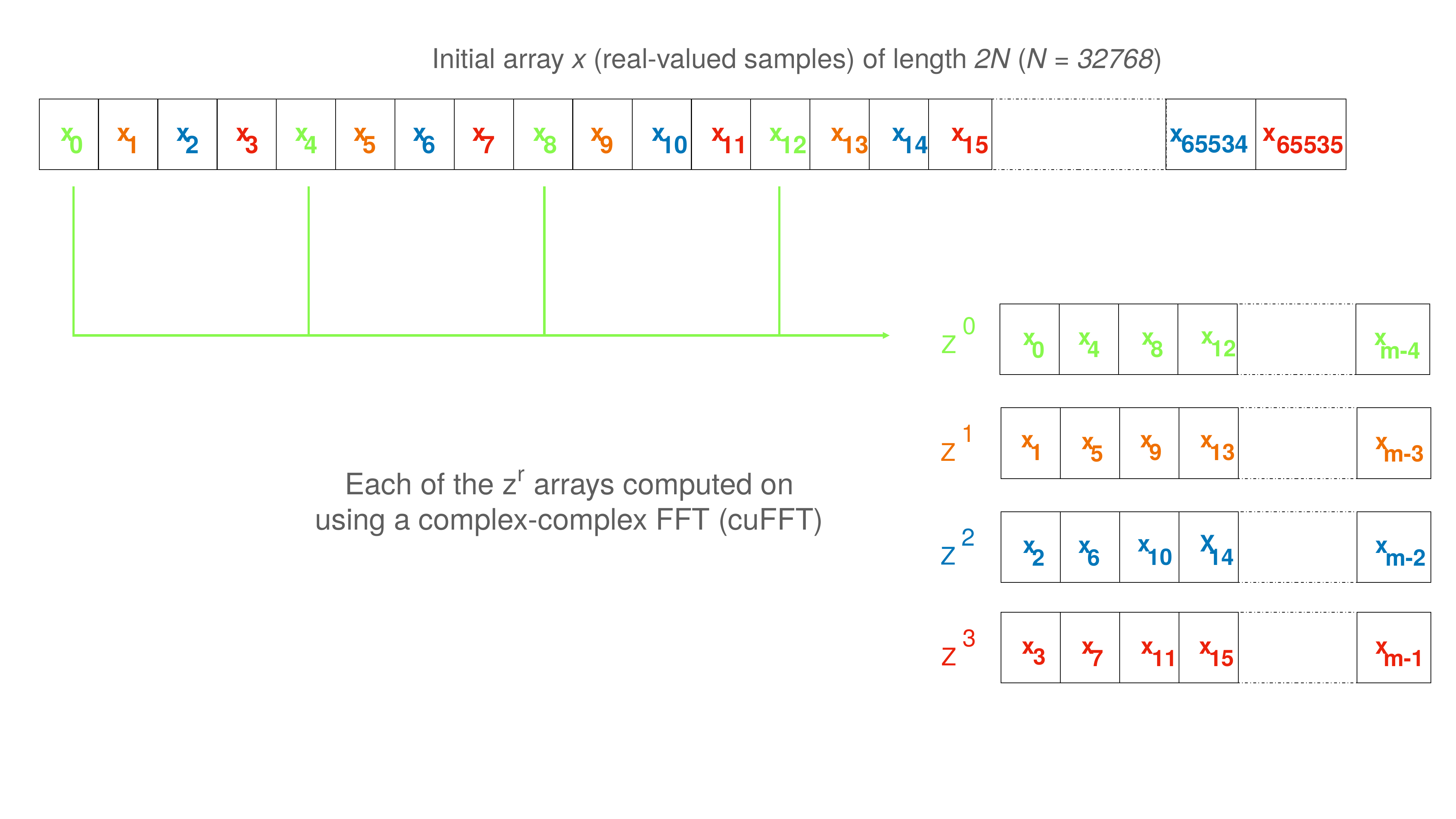

Initial array x (real-valued samples) of length 2N (N = 32768)

x
x
x
x
x
x
x
x
x
x
x
x
x
x
x
x
x
x
65534
0
1
2
3
4
5
6
8
9
7
10
11
12
13
14
15
65535
0

x
x
x
x
x
Z
12
4
8
0
m-4

1
x
x
x
x
x
Z
13
1
9
m-3
5
Each of the z  arrays computed on
using a complex-complex FFT (cuFFT)
r

2
x
X
x
x
x
Z
10
14
m-2
2
6

3
x
x
x
x
x
Z
3
7
11
15
m-1